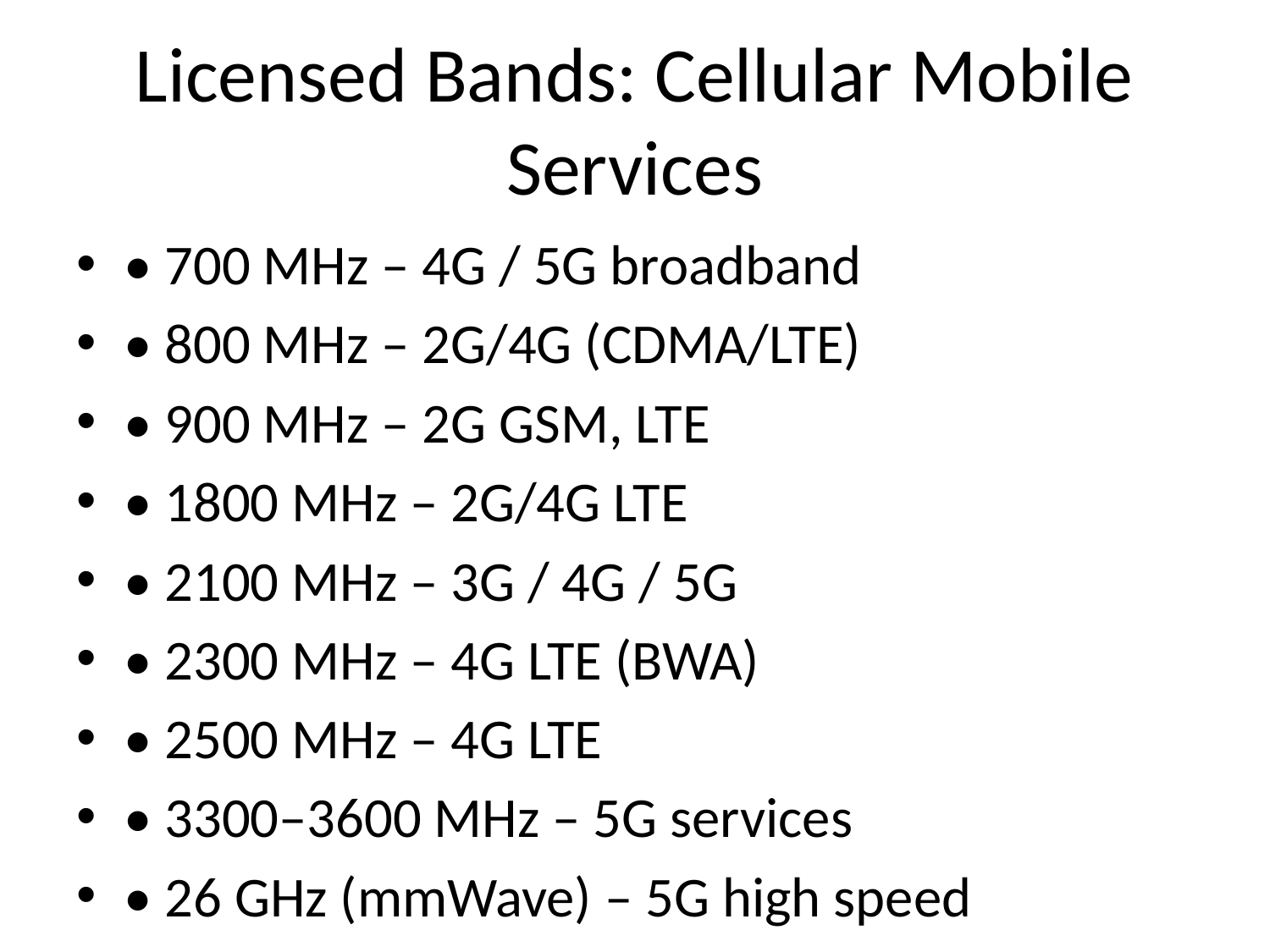

# Licensed Bands: Cellular Mobile Services
• 700 MHz – 4G / 5G broadband
• 800 MHz – 2G/4G (CDMA/LTE)
• 900 MHz – 2G GSM, LTE
• 1800 MHz – 2G/4G LTE
• 2100 MHz – 3G / 4G / 5G
• 2300 MHz – 4G LTE (BWA)
• 2500 MHz – 4G LTE
• 3300–3600 MHz – 5G services
• 26 GHz (mmWave) – 5G high speed